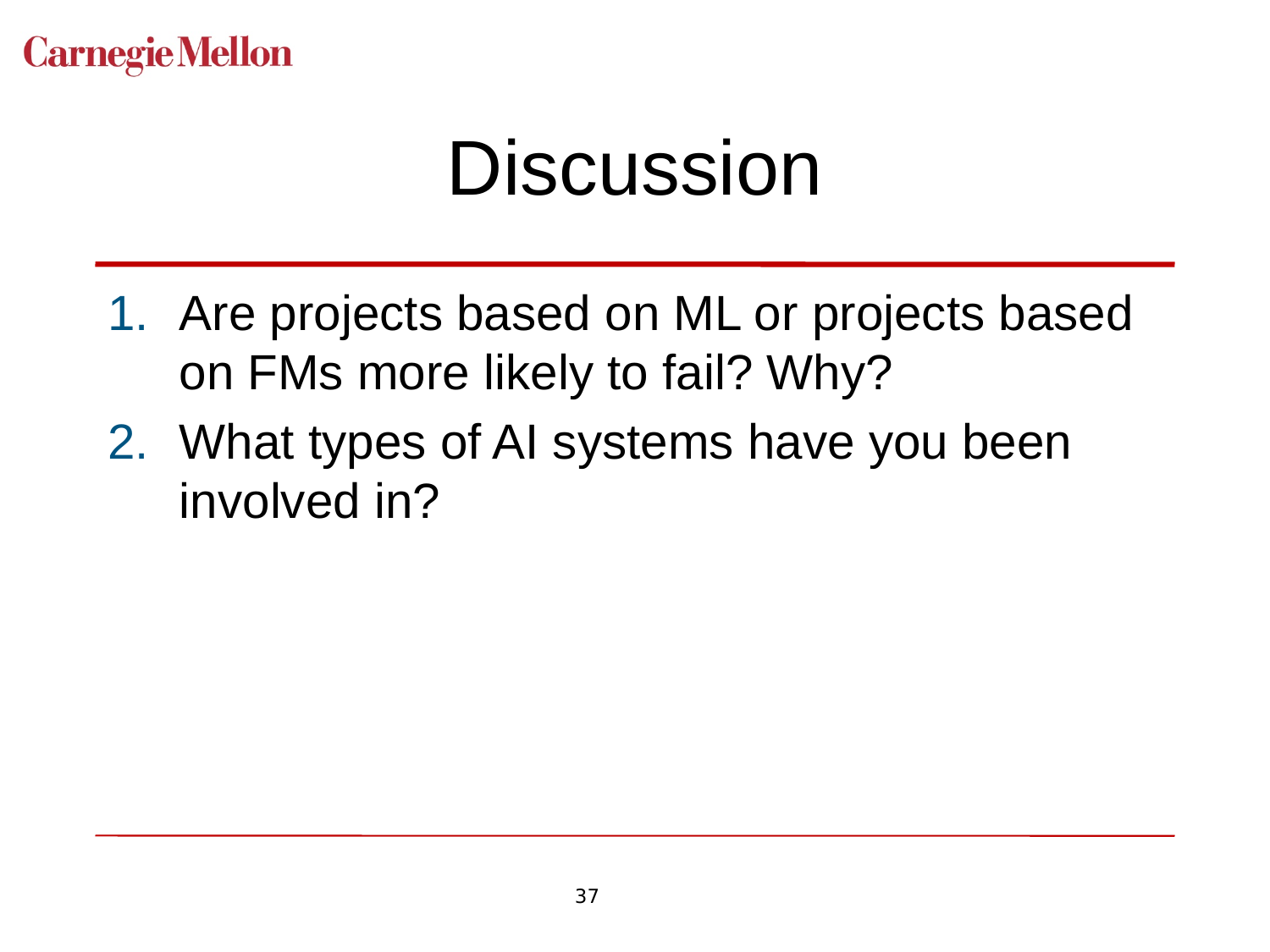

# Discussion
Are projects based on ML or projects based on FMs more likely to fail? Why?
What types of AI systems have you been involved in?